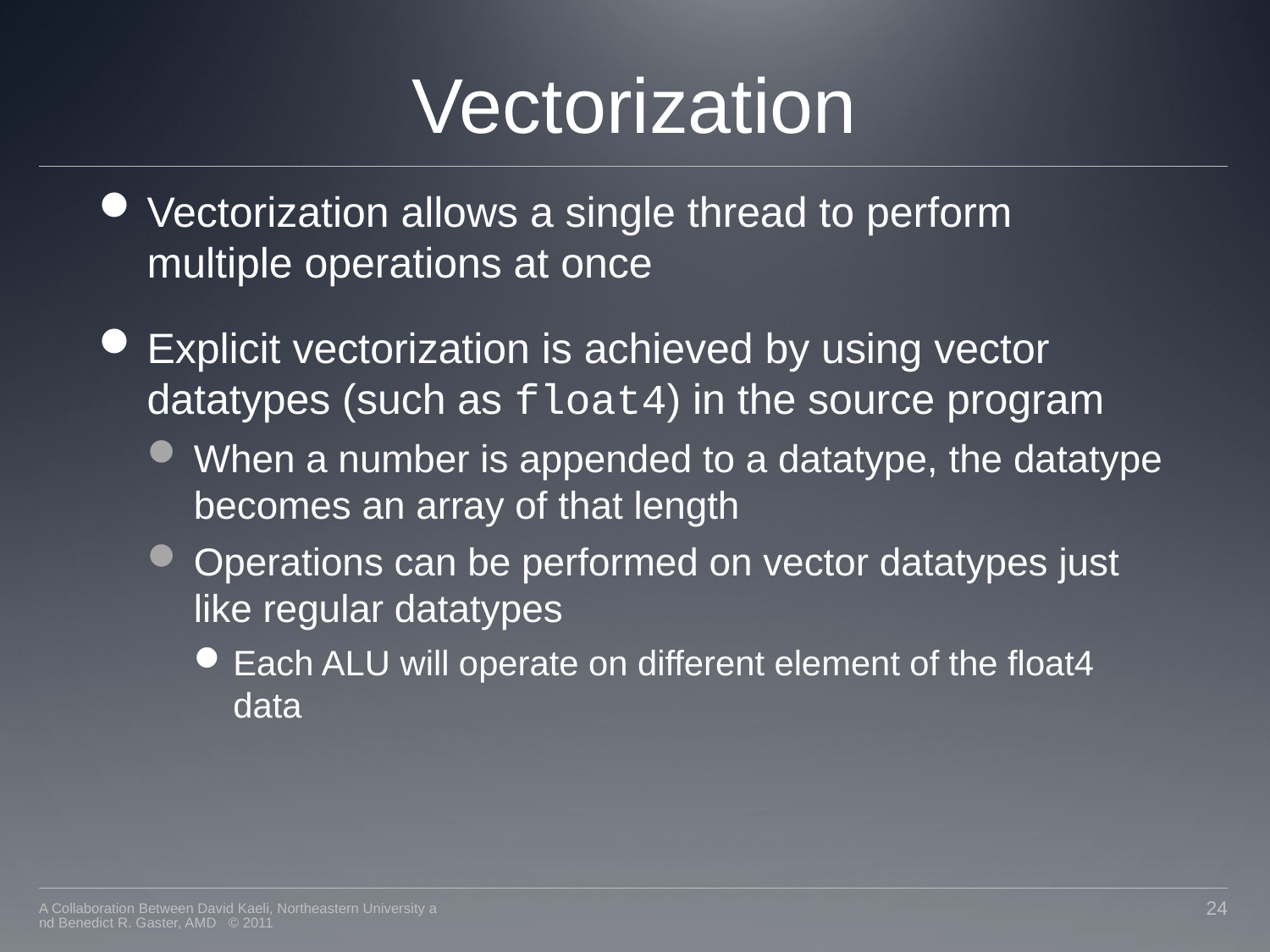

# Vectorization
Vectorization allows a single thread to perform multiple operations at once
Explicit vectorization is achieved by using vector datatypes (such as float4) in the source program
When a number is appended to a datatype, the datatype becomes an array of that length
Operations can be performed on vector datatypes just like regular datatypes
Each ALU will operate on different element of the float4 data

A Collaboration Between David Kaeli, Northeastern University and Benedict R. Gaster, AMD   © 2011
24